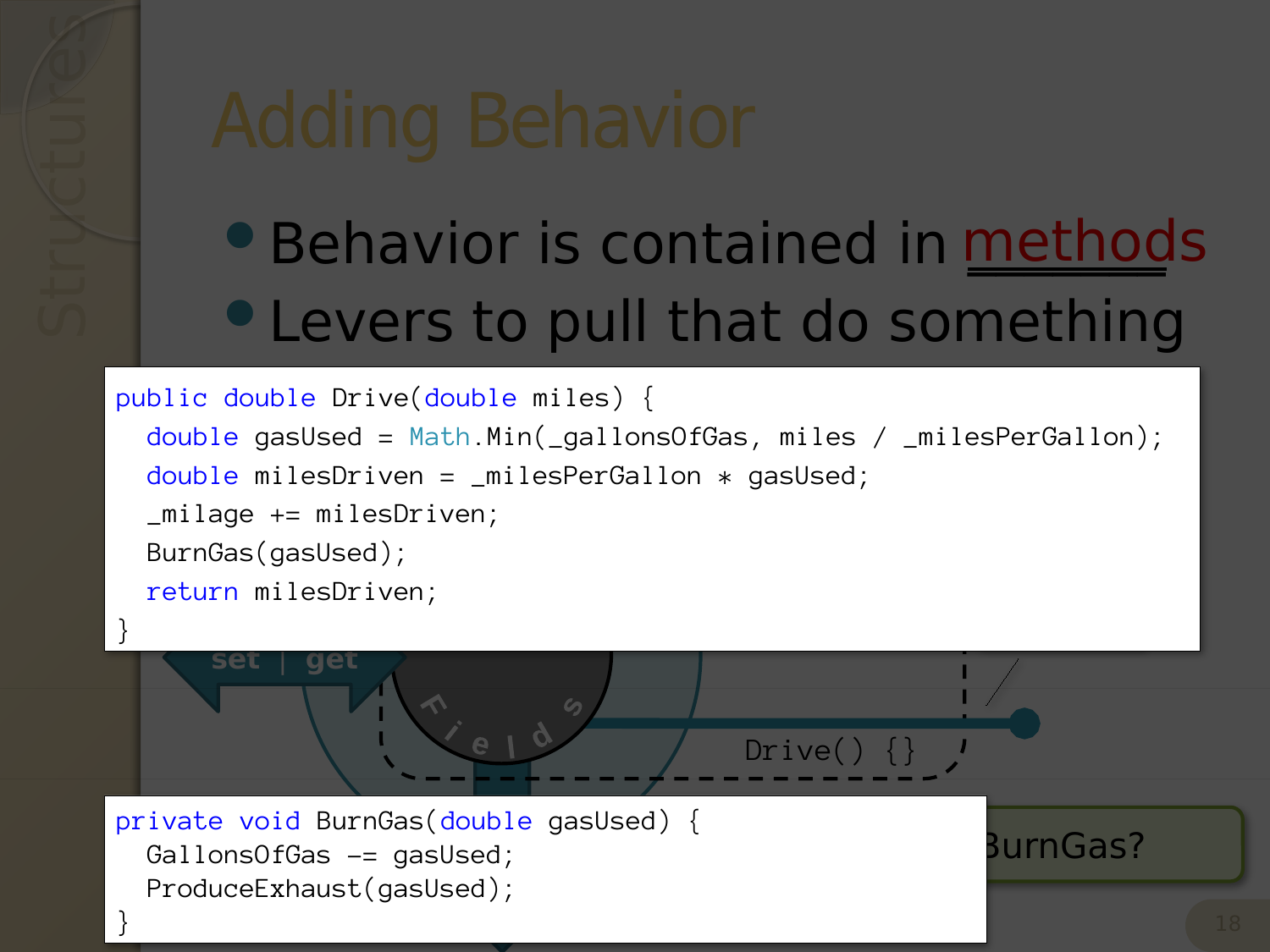

# Adding Behavior
methods
Behavior is contained in _______
Levers to pull that do something
public double Drive(double miles) {
  double gasUsed = Math.Min(_gallonsOfGas, miles / _milesPerGallon);
  double milesDriven = _milesPerGallon * gasUsed;
  _milage += milesDriven;
  BurnGas(gasUsed);
  return milesDriven;
}
Encapsulated
methods

Exposed Fields

Encapsulated

Fields
Exposed
methods
BurnGas(){}
set  |  get

Drive() {}

private void BurnGas(double gasUsed) {
  GallonsOfGas -= gasUsed;
  ProduceExhaust(gasUsed);
}
Why not expose BurnGas?
18
get